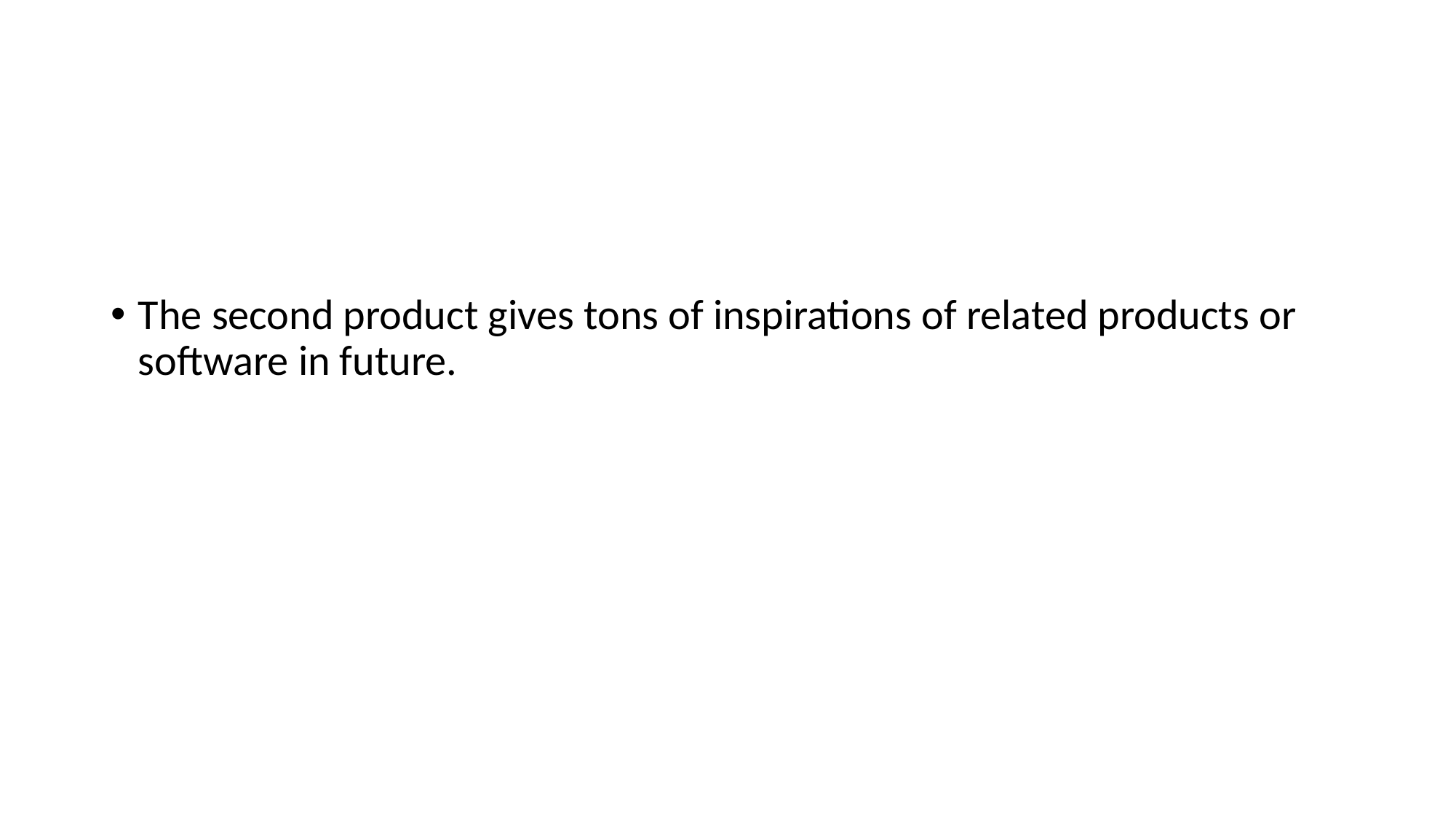

#
The second product gives tons of inspirations of related products or software in future.